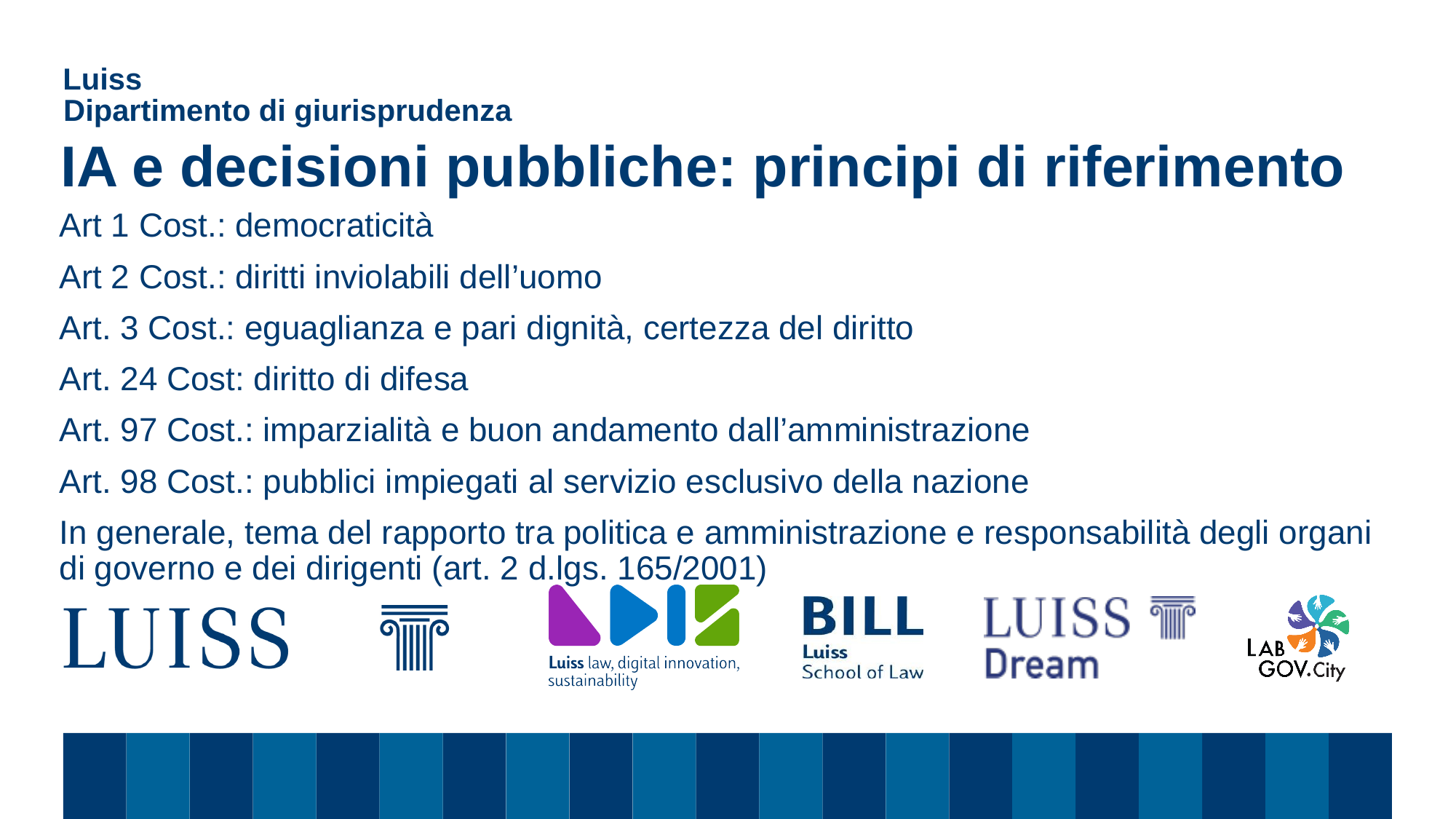

Dipartimento di giurisprudenza
# IA e decisioni pubbliche: principi di riferimento
Art 1 Cost.: democraticità
Art 2 Cost.: diritti inviolabili dell’uomo
Art. 3 Cost.: eguaglianza e pari dignità, certezza del diritto
Art. 24 Cost: diritto di difesa
Art. 97 Cost.: imparzialità e buon andamento dall’amministrazione
Art. 98 Cost.: pubblici impiegati al servizio esclusivo della nazione
In generale, tema del rapporto tra politica e amministrazione e responsabilità degli organi di governo e dei dirigenti (art. 2 d.lgs. 165/2001)